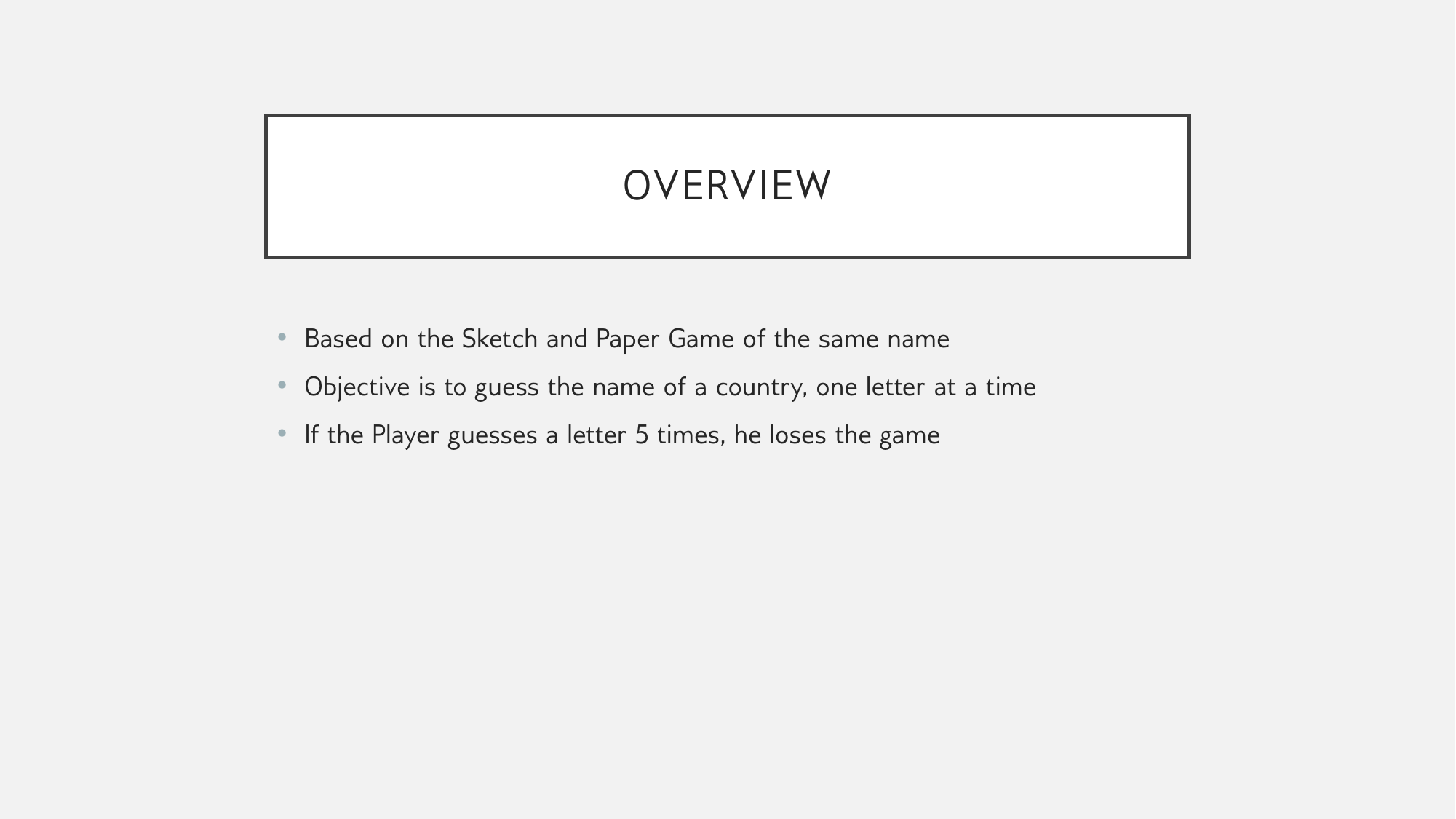

# overview
Based on the Sketch and Paper Game of the same name
Objective is to guess the name of a country, one letter at a time
If the Player guesses a letter 5 times, he loses the game